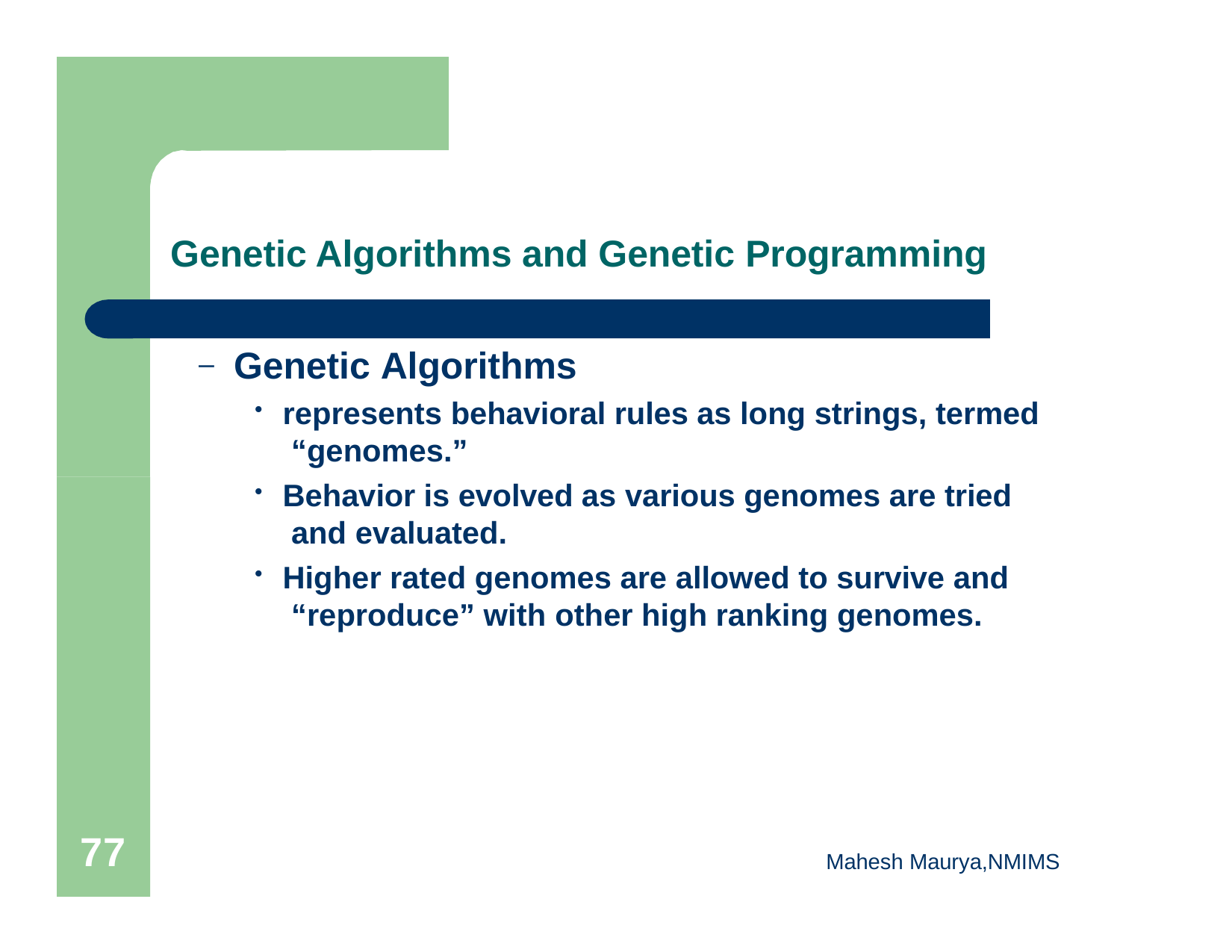

# Genetic Algorithms and Genetic Programming
Genetic Algorithms
represents behavioral rules as long strings, termed  “genomes.”
Behavior is evolved as various genomes are tried  and evaluated.
Higher rated genomes are allowed to survive and  “reproduce” with other high ranking genomes.

77
Mahesh Maurya,NMIMS